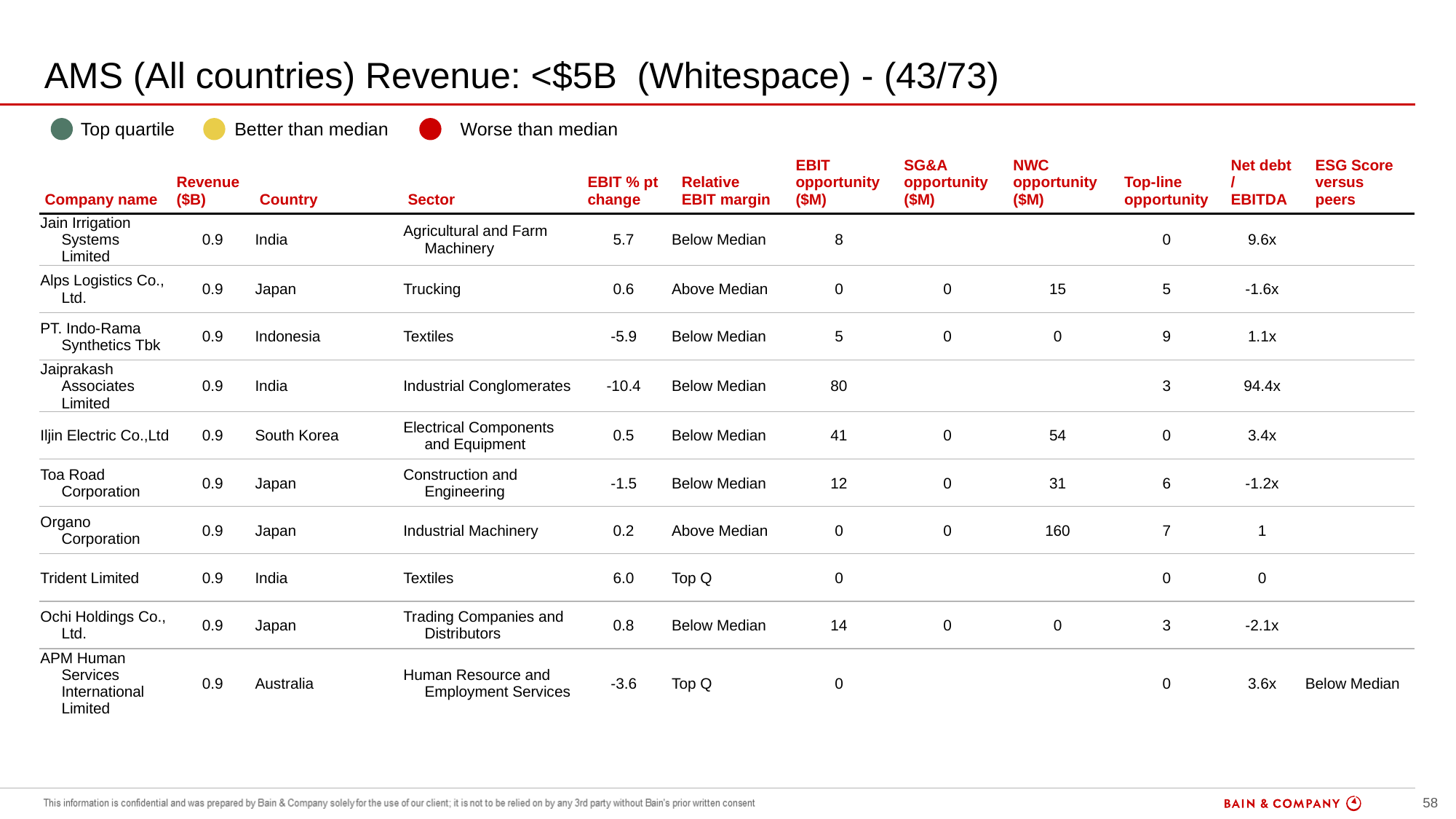

# AMS (All countries) Revenue: <$5B  (Whitespace) - (43/73)
|  | Top quartile |  | Better than median |  | Worse than median |
| --- | --- | --- | --- | --- | --- |
| Company name | Revenue ($B) | Country | Sector | EBIT % pt change | Relative EBIT margin | EBIT opportunity ($M) | SG&A opportunity ($M) | NWC opportunity ($M) | Top-line opportunity | Net debt / EBITDA | ESG Score versus peers |
| --- | --- | --- | --- | --- | --- | --- | --- | --- | --- | --- | --- |
| Jain Irrigation Systems Limited | 0.9 | India | Agricultural and Farm Machinery | 5.7 | Below Median | 8 |  |  | 0 | 9.6x |  |
| Alps Logistics Co., Ltd. | 0.9 | Japan | Trucking | 0.6 | Above Median | 0 | 0 | 15 | 5 | -1.6x |  |
| PT. Indo-Rama Synthetics Tbk | 0.9 | Indonesia | Textiles | -5.9 | Below Median | 5 | 0 | 0 | 9 | 1.1x |  |
| Jaiprakash Associates Limited | 0.9 | India | Industrial Conglomerates | -10.4 | Below Median | 80 |  |  | 3 | 94.4x |  |
| Iljin Electric Co.,Ltd | 0.9 | South Korea | Electrical Components and Equipment | 0.5 | Below Median | 41 | 0 | 54 | 0 | 3.4x |  |
| Toa Road Corporation | 0.9 | Japan | Construction and Engineering | -1.5 | Below Median | 12 | 0 | 31 | 6 | -1.2x |  |
| Organo Corporation | 0.9 | Japan | Industrial Machinery | 0.2 | Above Median | 0 | 0 | 160 | 7 | 1 |  |
| Trident Limited | 0.9 | India | Textiles | 6.0 | Top Q | 0 |  |  | 0 | 0 |  |
| Ochi Holdings Co., Ltd. | 0.9 | Japan | Trading Companies and Distributors | 0.8 | Below Median | 14 | 0 | 0 | 3 | -2.1x |  |
| APM Human Services International Limited | 0.9 | Australia | Human Resource and Employment Services | -3.6 | Top Q | 0 |  |  | 0 | 3.6x | Below Median |